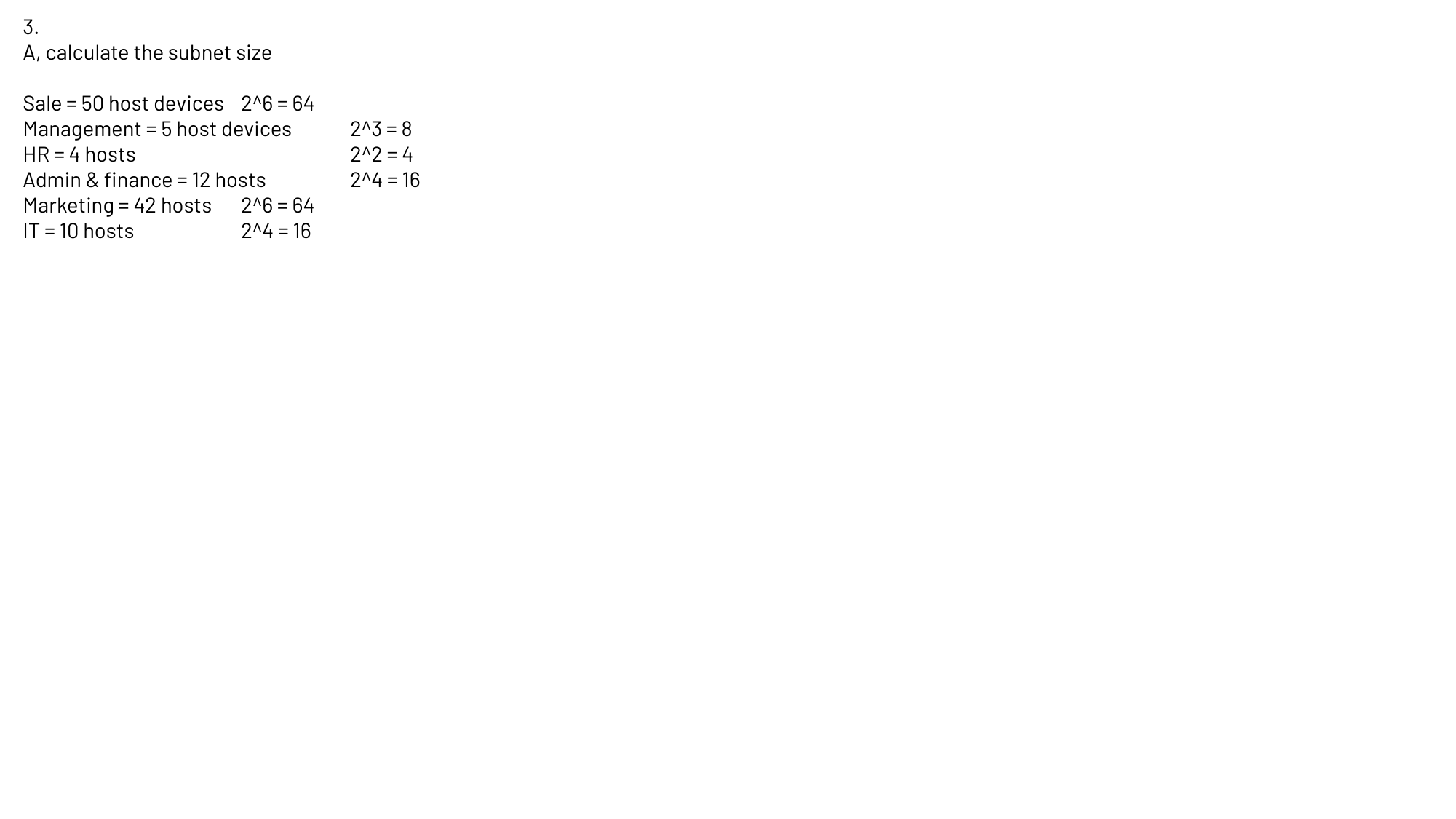

3.
A, calculate the subnet size

Sale = 50 host devices 	2^6 = 64
Management = 5 host devices	2^3 = 8
HR = 4 hosts		2^2 = 4
Admin & finance = 12 hosts 	2^4 = 16
Marketing = 42 hosts 	2^6 = 64
IT = 10 hosts   	2^4 = 16